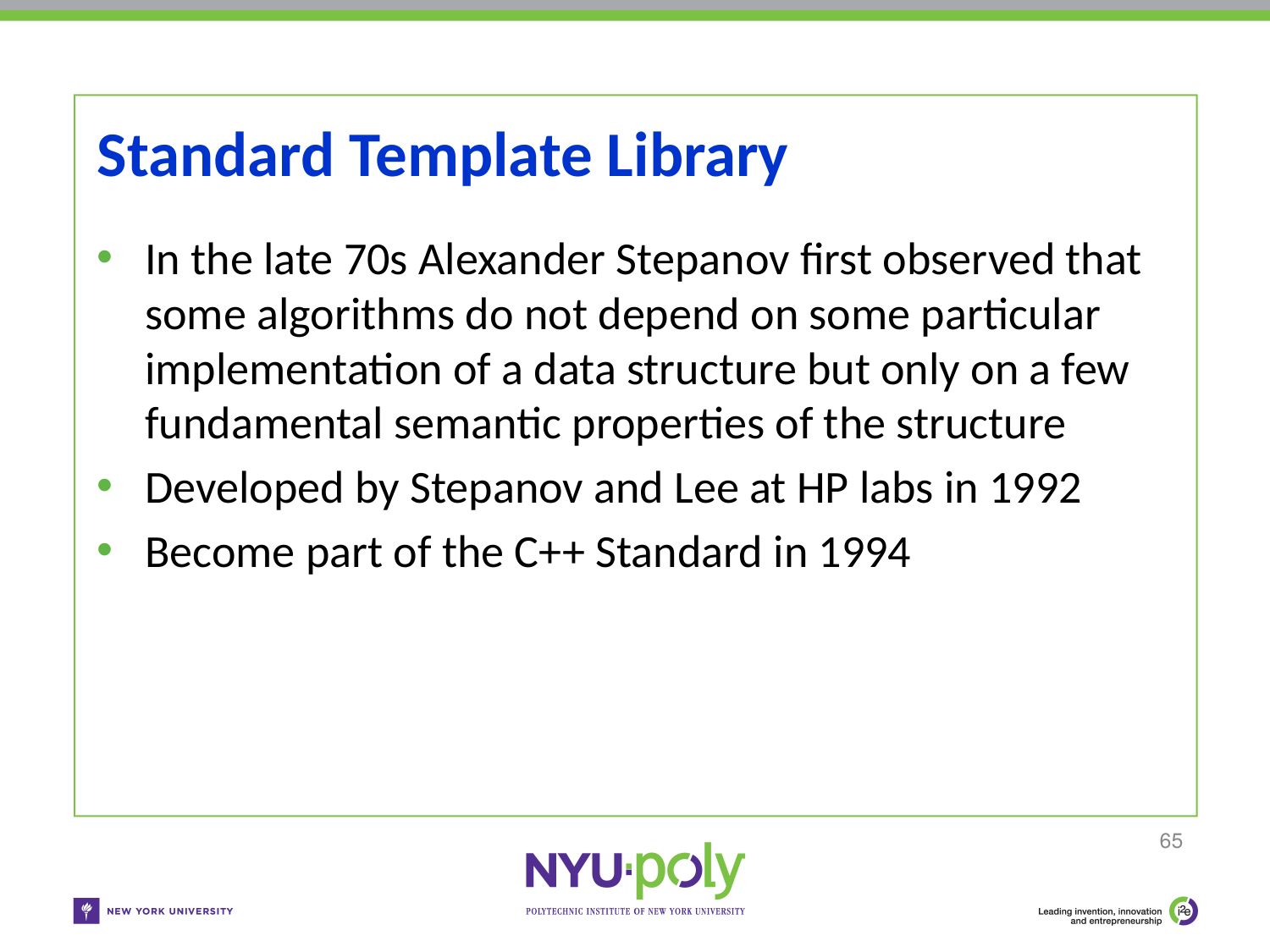

# Standard Template Library
In the late 70s Alexander Stepanov first observed that some algorithms do not depend on some particular implementation of a data structure but only on a few fundamental semantic properties of the structure
Developed by Stepanov and Lee at HP labs in 1992
Become part of the C++ Standard in 1994
65